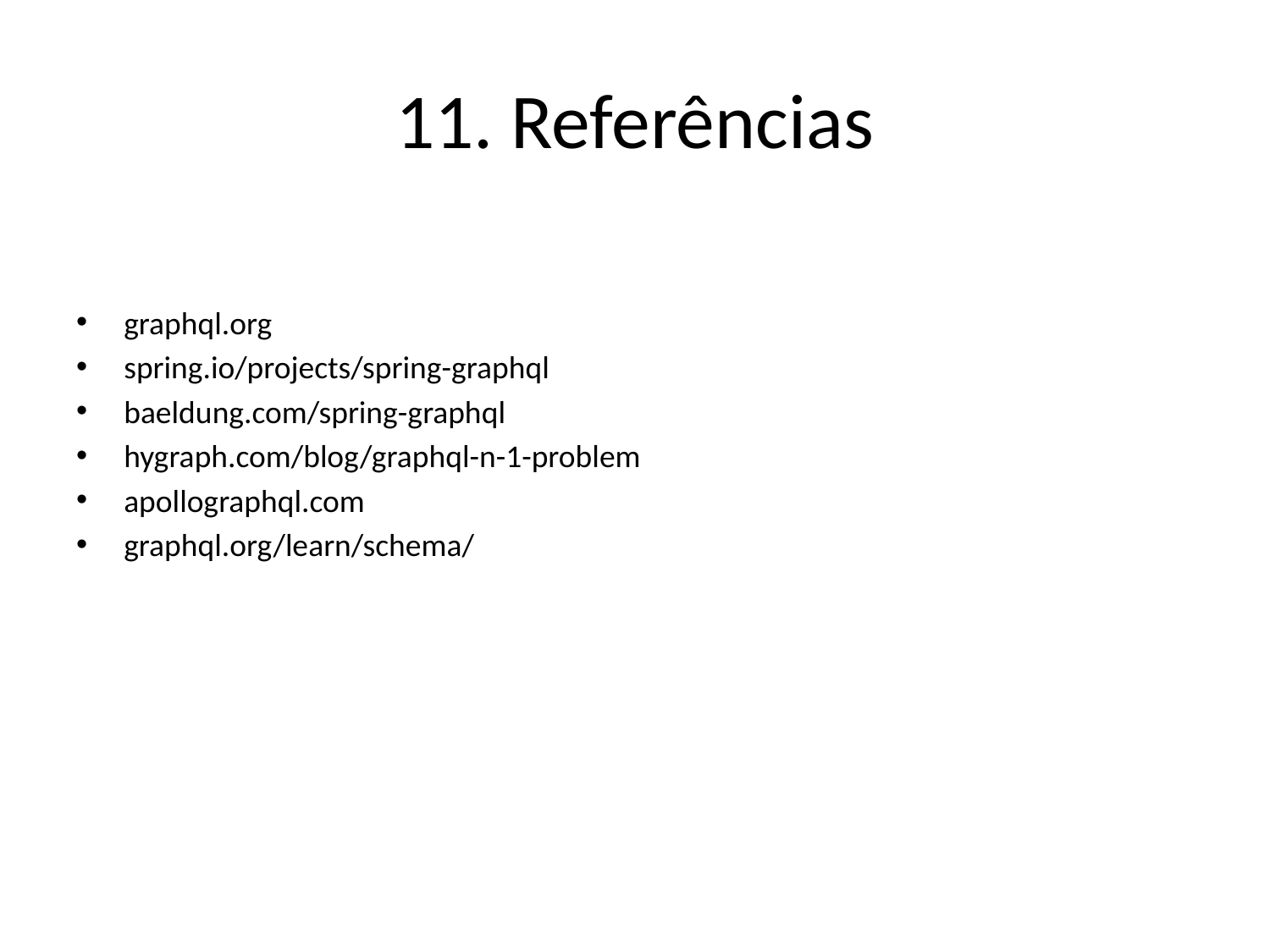

# 11. Referências

graphql.org
spring.io/projects/spring-graphql
baeldung.com/spring-graphql
hygraph.com/blog/graphql-n-1-problem
apollographql.com
graphql.org/learn/schema/